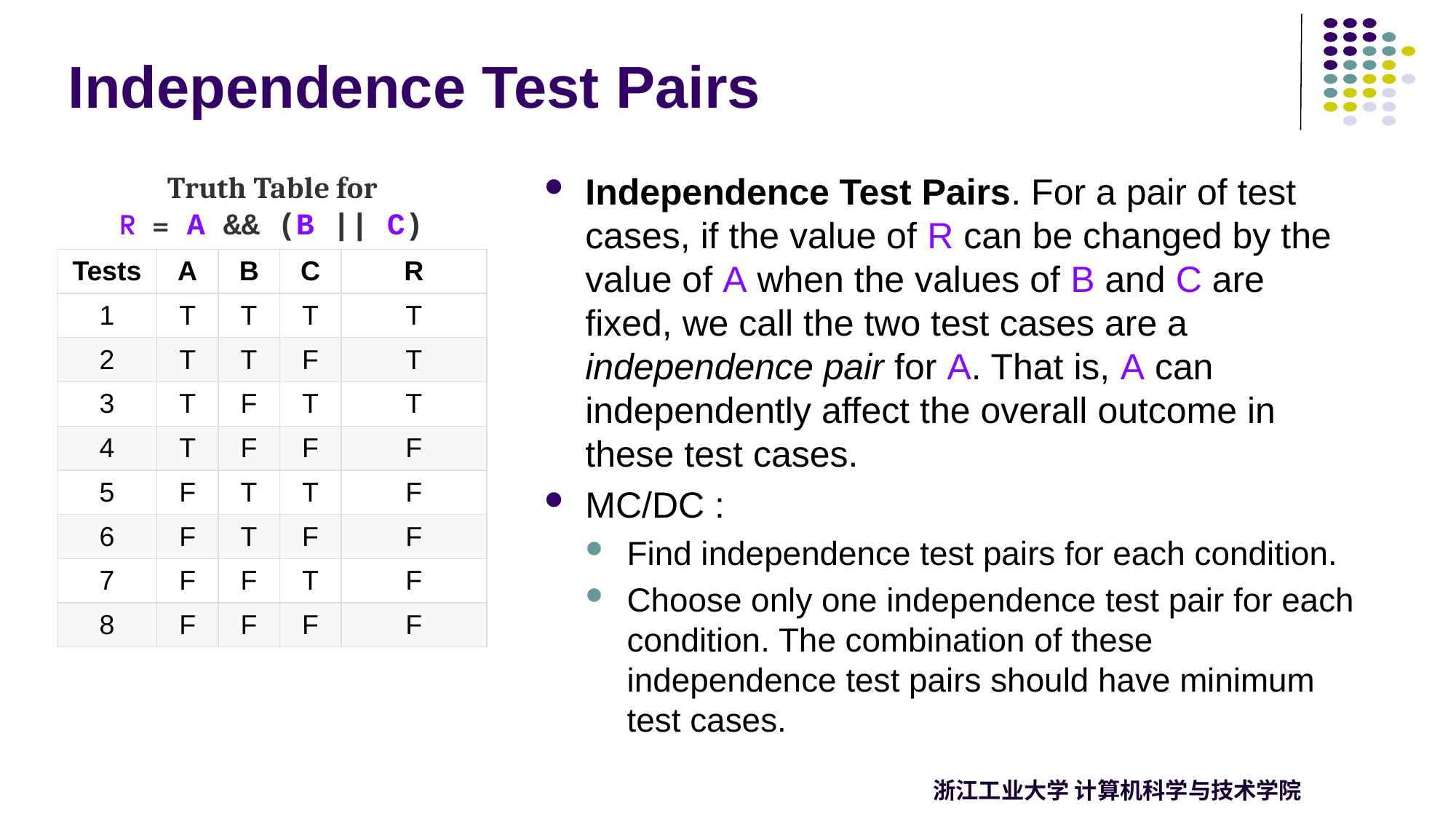

# Independence Test Pairs
Truth Table for
R = A && (B || C)
Independence Test Pairs. For a pair of test cases, if the value of R can be changed by the value of A when the values of B and C are fixed, we call the two test cases are a independence pair for A. That is, A can independently affect the overall outcome in these test cases.
MC/DC :
Find independence test pairs for each condition.
Choose only one independence test pair for each condition. The combination of these independence test pairs should have minimum test cases.
| Tests | A | B | C | R |
| --- | --- | --- | --- | --- |
| 1 | T | T | T | T |
| 2 | T | T | F | T |
| 3 | T | F | T | T |
| 4 | T | F | F | F |
| 5 | F | T | T | F |
| 6 | F | T | F | F |
| 7 | F | F | T | F |
| 8 | F | F | F | F |